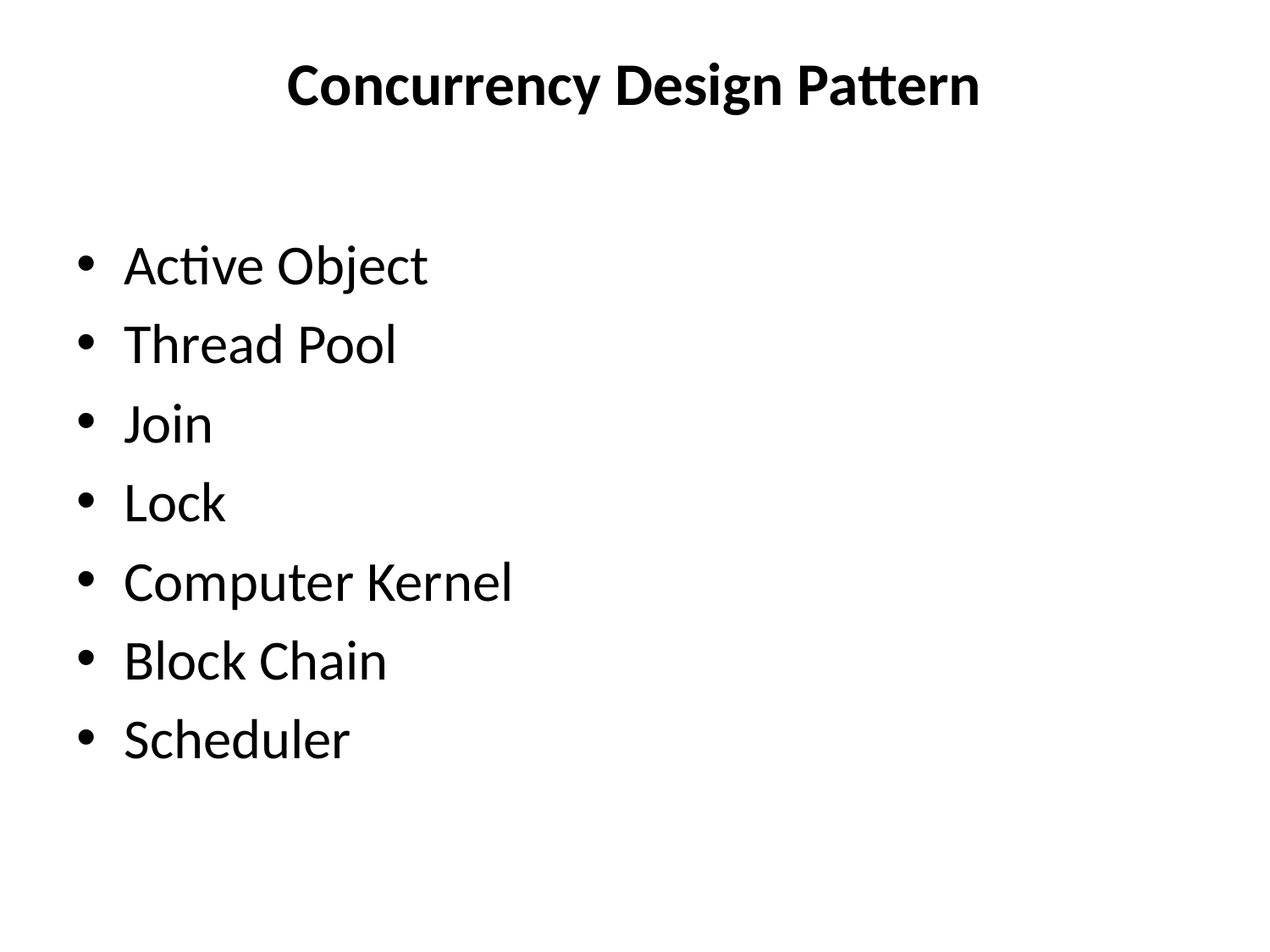

# Concurrency Design Pattern
Active Object
Thread Pool
Join
Lock
Computer Kernel
Block Chain
Scheduler